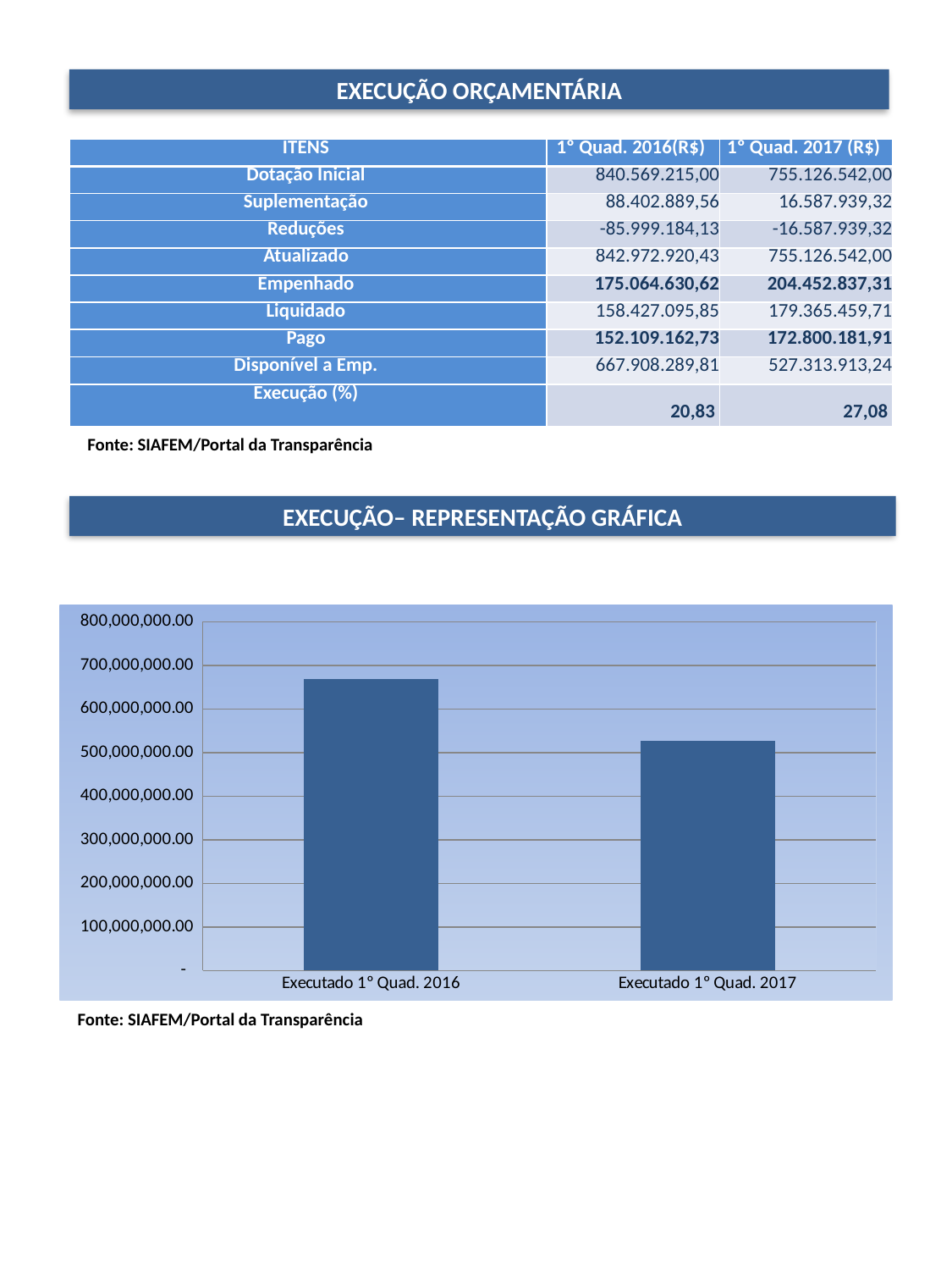

EXECUÇÃO ORÇAMENTÁRIA
| ITENS | 1º Quad. 2016(R$) | 1º Quad. 2017 (R$) |
| --- | --- | --- |
| Dotação Inicial | 840.569.215,00 | 755.126.542,00 |
| Suplementação | 88.402.889,56 | 16.587.939,32 |
| Reduções | -85.999.184,13 | -16.587.939,32 |
| Atualizado | 842.972.920,43 | 755.126.542,00 |
| Empenhado | 175.064.630,62 | 204.452.837,31 |
| Liquidado | 158.427.095,85 | 179.365.459,71 |
| Pago | 152.109.162,73 | 172.800.181,91 |
| Disponível a Emp. | 667.908.289,81 | 527.313.913,24 |
| Execução (%) | 20,83 | 27,08 |
Fonte: SIAFEM/Portal da Transparência
EXECUÇÃO– REPRESENTAÇÃO GRÁFICA

### Chart

| Category | R$ |
|---|---|
| Executado 1º Quad. 2016 | 667908289.81 |
| Executado 1º Quad. 2017 | 527313913.24 |
Fonte: SIAFEM/Portal da Transparência